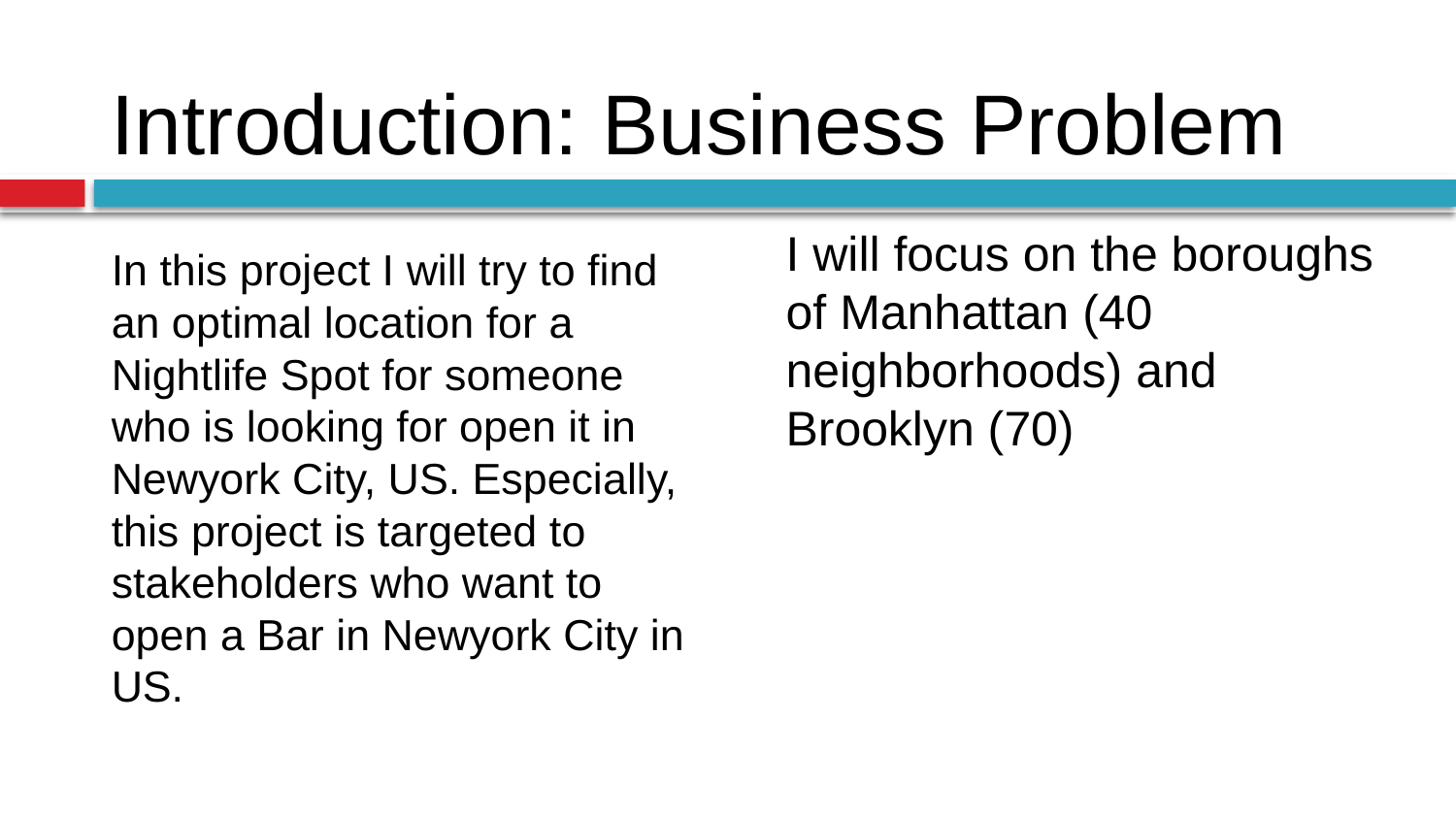

# Introduction: Business Problem
I will focus on the boroughs of Manhattan (40 neighborhoods) and Brooklyn (70)
In this project I will try to find an optimal location for a Nightlife Spot for someone who is looking for open it in Newyork City, US. Especially, this project is targeted to stakeholders who want to open a Bar in Newyork City in US.